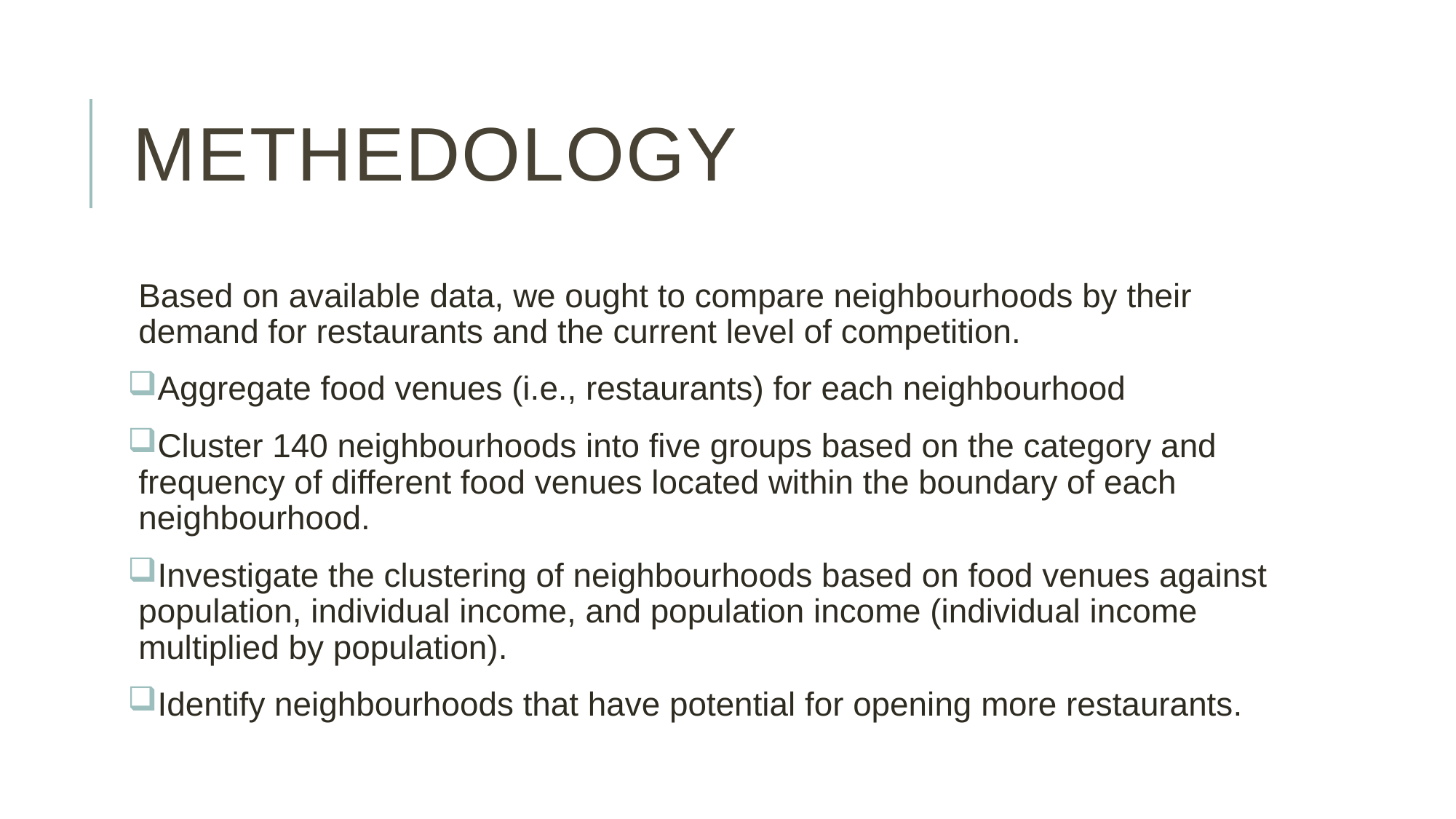

# METHEDOLOGY
Based on available data, we ought to compare neighbourhoods by their demand for restaurants and the current level of competition.
Aggregate food venues (i.e., restaurants) for each neighbourhood
Cluster 140 neighbourhoods into five groups based on the category and frequency of different food venues located within the boundary of each neighbourhood.
Investigate the clustering of neighbourhoods based on food venues against population, individual income, and population income (individual income multiplied by population).
Identify neighbourhoods that have potential for opening more restaurants.